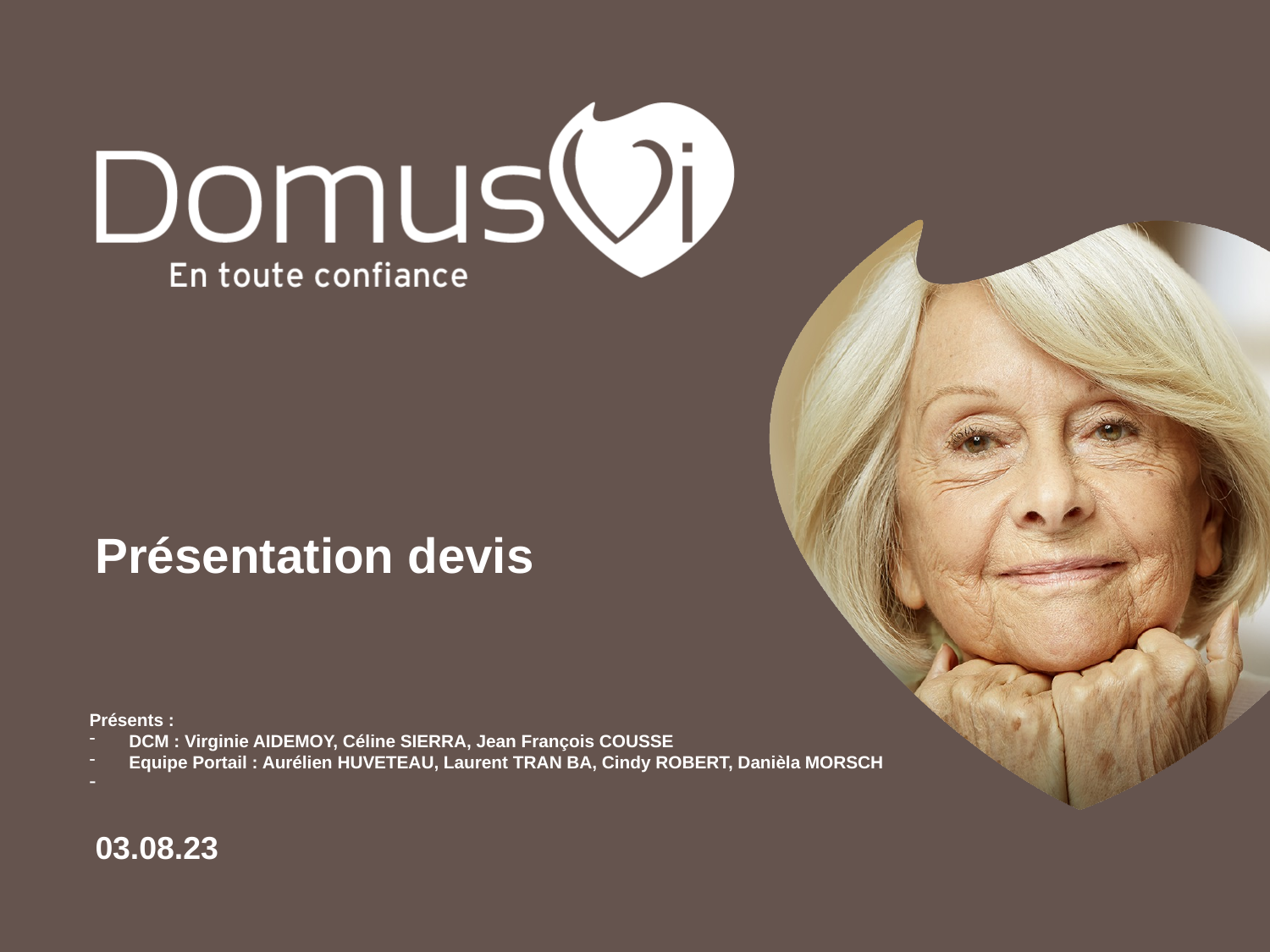

# Présentation devis
Présents :
DCM : Virginie AIDEMOY, Céline SIERRA, Jean François COUSSE
Equipe Portail : Aurélien HUVETEAU, Laurent TRAN BA, Cindy ROBERT, Danièla MORSCH

03.08.23